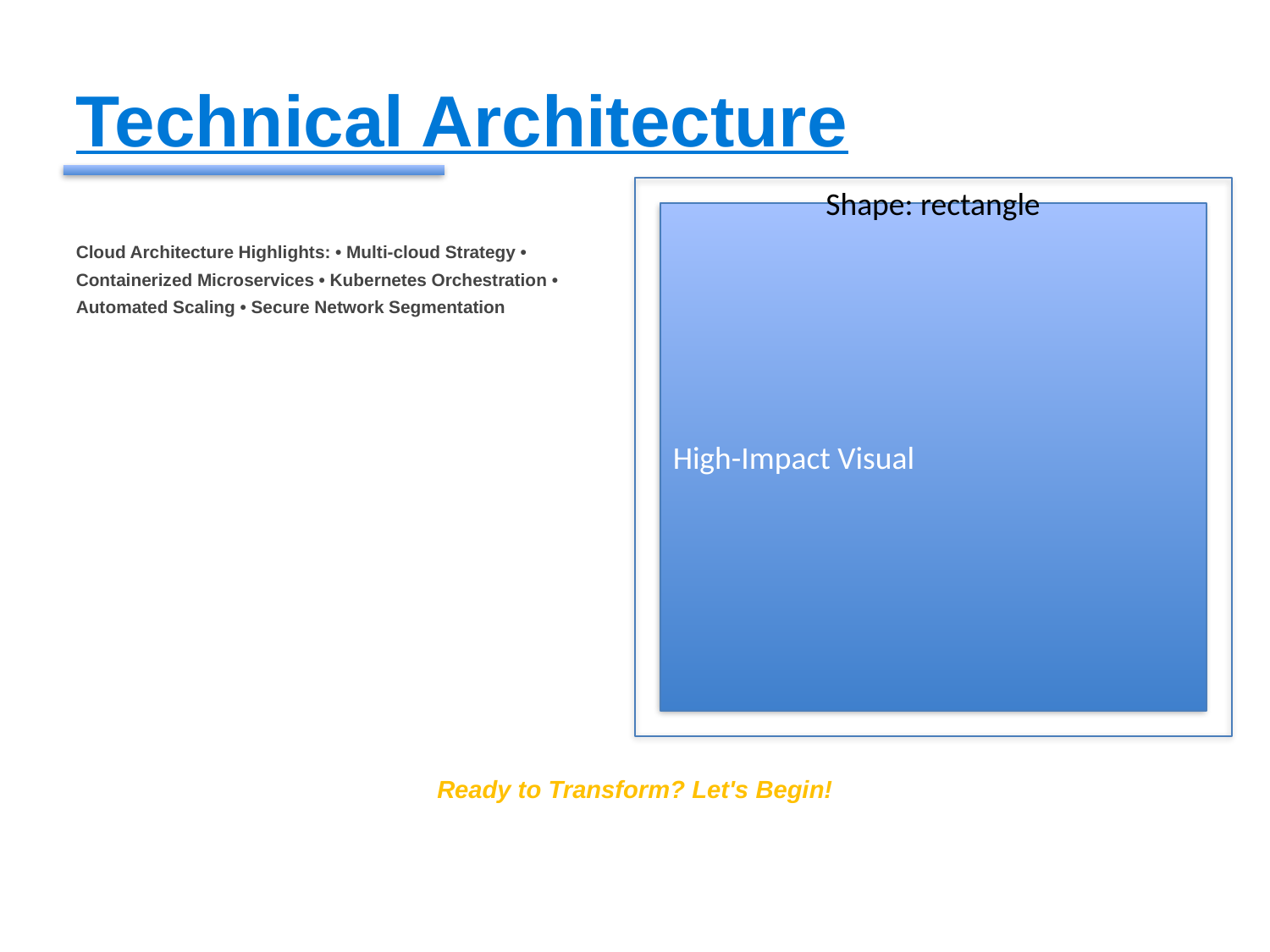

#
Technical Architecture

Shape: rectangle
High-Impact Visual

Cloud Architecture Highlights: • Multi-cloud Strategy •
Containerized Microservices • Kubernetes Orchestration •
Automated Scaling • Secure Network Segmentation
Ready to Transform? Let's Begin!